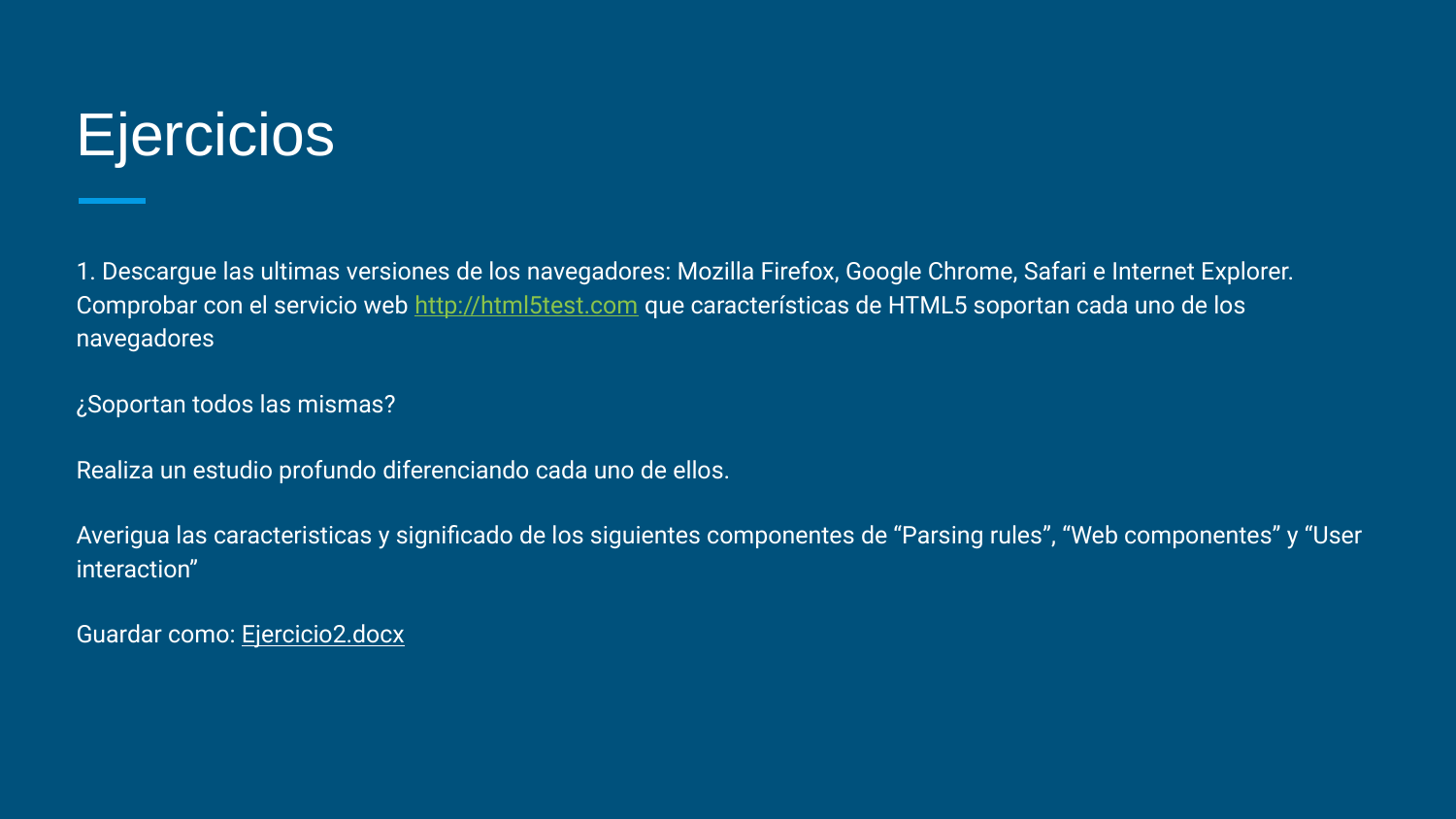

# Ejercicios
1. Descargue las ultimas versiones de los navegadores: Mozilla Firefox, Google Chrome, Safari e Internet Explorer. Comprobar con el servicio web http://html5test.com que características de HTML5 soportan cada uno de los navegadores
¿Soportan todos las mismas?
Realiza un estudio profundo diferenciando cada uno de ellos.
Averigua las caracteristicas y significado de los siguientes componentes de “Parsing rules”, “Web componentes” y “User interaction”
Guardar como: Ejercicio2.docx